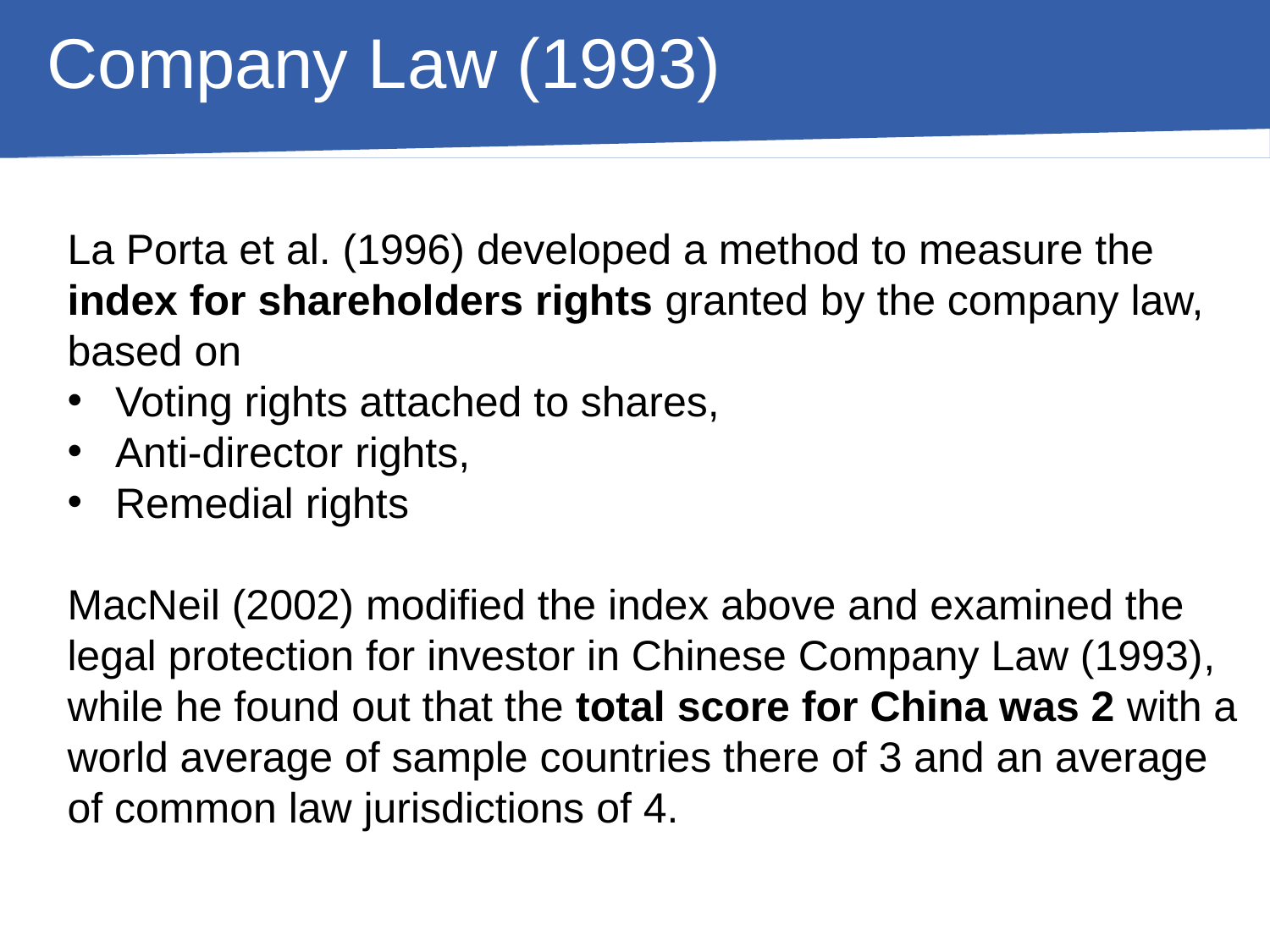

Company Law (1993)

La Porta et al. (1996) developed a method to measure the index for shareholders rights granted by the company law, based on
Voting rights attached to shares,
Anti-director rights,
Remedial rights

MacNeil (2002) modified the index above and examined the legal protection for investor in Chinese Company Law (1993), while he found out that the total score for China was 2 with a world average of sample countries there of 3 and an average of common law jurisdictions of 4.